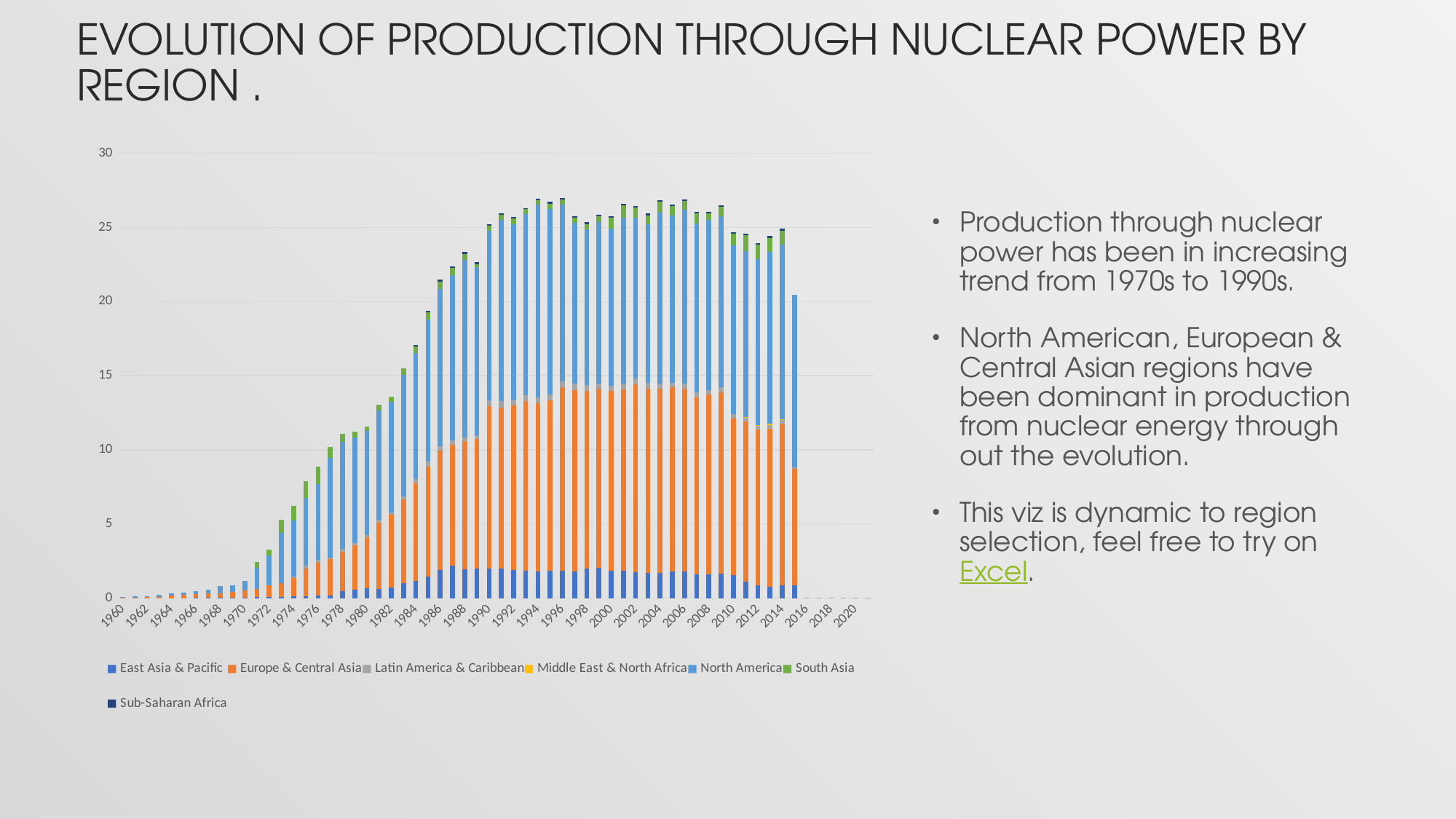

# Evolution of production through nuclear power by region .

### Chart

| Category | East Asia & Pacific | Europe & Central Asia | Latin America & Caribbean | Middle East & North Africa | North America | South Asia | Sub-Saharan Africa |
|---|---|---|---|---|---|---|---|
| 1960 | 0.0 | 0.0309899937489937 | 0.0 | 0.0 | 0.0230926002065341 | 0.0 | 0.0 |
| 1961 | 0.0 | 0.036137487482408 | 0.0 | 0.0 | 0.0717265655597051 | 0.0 | 0.0 |
| 1962 | 0.0 | 0.0506563446452392 | 0.0 | 0.0 | 0.0895613332589467 | 0.0 | 0.0 |
| 1963 | 0.0 | 0.0844703774000036 | 0.0 | 0.0 | 0.142815170188745 | 0.0 | 0.0 |
| 1964 | 0.0 | 0.147933059982185 | 0.0 | 0.0 | 0.151026266316573 | 0.0 | 0.0 |
| 1965 | 0.0 | 0.225525595247746 | 0.0 | 0.0 | 0.14563958098491 | 0.0 | 0.0 |
| 1966 | 0.00754769186715822 | 0.276835242286325 | 0.0 | 0.0 | 0.197998128831387 | 0.0 | 0.0 |
| 1967 | 0.00665280665900256 | 0.312888225604748 | 0.0 | 0.0 | 0.228485979139805 | 0.0 | 0.0 |
| 1968 | 0.00993823360752415 | 0.319669301910647 | 0.0 | 0.0 | 0.486969669659932 | 0.0 | 0.0 |
| 1969 | 0.00945151174390638 | 0.414084399440165 | 0.0 | 0.0 | 0.415457089742025 | 0.0 | 0.0 |
| 1970 | 0.0350406782047169 | 0.467322601968872 | 0.0 | 0.0 | 0.643754323323568 | 0.0 | 0.0 |
| 1971 | 0.0564680614986935 | 0.533992594942964 | 0.0 | 0.0 | 1.43473247687022 | 0.395760238170624 | 0.0 |
| 1972 | 0.060314010929417 | 0.809711046452666 | 0.0 | 0.0 | 2.0176477432251 | 0.372526109218597 | 0.0 |
| 1973 | 0.0563727262857798 | 0.967541245294028 | 0.0 | 0.0 | 3.39484039942423 | 0.865046739578247 | 0.0 |
| 1974 | 0.116506202800854 | 1.22756623039986 | 0.0882528339113508 | 0.0 | 3.79273271560669 | 0.992619454860687 | 0.0 |
| 1975 | 0.143518924713135 | 1.83343023883885 | 0.204234645480201 | 0.0 | 4.55376005172729 | 1.14275312423706 | 0.0 |
| 1976 | 0.181670330666207 | 2.20894435356403 | 0.202667781284877 | 0.0 | 5.10497252146403 | 1.16399911046028 | 0.0 |
| 1977 | 0.168852481487635 | 2.44413497324648 | 0.120248635609945 | 0.0 | 6.69745254516602 | 0.770896524190903 | 0.0 |
| 1978 | 0.486739223067825 | 2.61112553086774 | 0.206234318869455 | 0.0 | 7.24913597106934 | 0.547737345099449 | 0.0 |
| 1979 | 0.564322548943597 | 2.98193348276204 | 0.170280377070109 | 0.0 | 7.09458573659261 | 0.412238165736198 | 0.0 |
| 1980 | 0.642231889673181 | 3.44293477000861 | 0.14031704266866 | 0.0 | 7.05159346262614 | 0.313211892731488 | 0.0 |
| 1981 | 0.603767304807096 | 4.48849619051506 | 0.172629617509388 | 0.0 | 7.37386894226074 | 0.402101270854473 | 0.0 |
| 1982 | 0.715093483795991 | 4.92070383039014 | 0.111627658208211 | 0.0 | 7.50306097666423 | 0.307969599962235 | 0.0 |
| 1983 | 0.998767337283573 | 5.6695509450189 | 0.188525052297683 | 0.0 | 8.21006774902344 | 0.436409488320351 | 0.0 |
| 1984 | 1.15632907764332 | 6.5802000062219 | 0.267547935247421 | 0.0 | 8.49950313568115 | 0.481513068079948 | 0.0604545573393504 |
| 1985 | 1.42686647982211 | 7.43280885959494 | 0.344856270721981 | 0.0 | 9.56666151682536 | 0.522676050662994 | 0.0783180346091588 |
| 1986 | 1.87533265191156 | 8.06619975484651 | 0.279181676428942 | 0.0 | 10.6128114064535 | 0.517815545201302 | 0.125222474336624 |
| 1987 | 2.17340799280115 | 8.17090437150207 | 0.307188219257763 | 0.0 | 11.1098432540894 | 0.502266153693199 | 0.0853120982646942 |
| 1988 | 1.93166026553592 | 8.64769667592542 | 0.270960958940642 | 0.0 | 11.9755522410075 | 0.393559284508228 | 0.139471073945363 |
| 1989 | 1.98899521698823 | 8.74526596891469 | 0.264718770271256 | 0.0 | 11.3106877009074 | 0.223526104353368 | 0.142452667156855 |
| 1990 | 1.98304738225164 | 10.9384160041809 | 0.425929279554458 | 0.0 | 11.41082127889 | 0.359446085989475 | 0.106430957714717 |
| 1991 | 1.98415704675623 | 10.8787253642904 | 0.437584777673086 | 0.0 | 12.2182782491048 | 0.333484143018723 | 0.114406168460846 |
| 1992 | 1.8952698063206 | 11.0839577296685 | 0.389258757943199 | 0.0 | 11.8482707341512 | 0.398394122719765 | 0.11603711048762 |
| 1993 | 1.84080032239089 | 11.4501640056742 | 0.39038001178276 | 0.0 | 12.2433522542318 | 0.30965681374073 | 0.0871856013933818 |
| 1994 | 1.76927829755319 | 11.3761085641795 | 0.373055058841904 | 0.0 | 13.0248082478841 | 0.299918964505196 | 0.112126032511393 |
| 1995 | 1.82184152023212 | 11.5178100898348 | 0.404844467129026 | 0.0 | 12.5106264750163 | 0.341508269309998 | 0.127001961072286 |
| 1996 | 1.82347654651951 | 12.4035130040399 | 0.393638061625617 | 0.0 | 11.9266274770101 | 0.329085923731327 | 0.122966120640437 |
| 1997 | 1.80008876645887 | 12.2295937003761 | 0.43530893041974 | 0.0 | 10.8445933659871 | 0.342061877250671 | 0.126822670300802 |
| 1998 | 2.01216039142093 | 11.9613454424102 | 0.384926858402434 | 0.0 | 10.5009393692017 | 0.350088782608509 | 0.139614969491959 |
| 1999 | 2.01618881483336 | 12.1076071591213 | 0.362900600546882 | 0.0 | 10.8728857040405 | 0.37926834076643 | 0.133437196413676 |
| 2000 | 1.85399640895225 | 12.1434782702347 | 0.301842445418948 | 0.0 | 10.6119248072306 | 0.737331330776215 | 0.130410691102346 |
| 2001 | 1.81901074100185 | 12.2512537610942 | 0.387089150292533 | 0.0 | 11.2170054117839 | 0.809270739555359 | 0.10727255543073 |
| 2002 | 1.74756278862824 | 12.681819480041 | 0.365757465362549 | 0.0 | 10.8481744130452 | 0.684312522411346 | 0.114297181367874 |
| 2003 | 1.68258924097628 | 12.4262531214747 | 0.388893093381609 | 0.0 | 10.7111377716064 | 0.613659530878067 | 0.11408206820488 |
| 2004 | 1.71329230231208 | 12.3868978599022 | 0.350537947246007 | 0.0 | 11.5584971110026 | 0.718887746334076 | 0.115567803382874 |
| 2005 | 1.80945090345434 | 12.3948971156416 | 0.31593382358551 | 0.0 | 11.2747112909953 | 0.634217530488968 | 0.0971972644329071 |
| 2006 | 1.77658825629466 | 12.3535986974322 | 0.34979674362001 | 0.0 | 11.7077700297038 | 0.594938457012177 | 0.0832665612300237 |
| 2007 | 1.57644135243184 | 11.9766364303128 | 0.319561572301955 | 0.0 | 11.4067312876383 | 0.659443378448486 | 0.090507040421168 |
| 2008 | 1.60592270864023 | 12.1098783427271 | 0.30201750709897 | 0.0 | 11.4957513809204 | 0.440698727965355 | 0.106026033560435 |
| 2009 | 1.64293929048487 | 12.2360345412945 | 0.318938629967826 | 0.0 | 11.569580078125 | 0.633315116167068 | 0.108093778292338 |
| 2010 | 1.53939726223817 | 10.5909817177674 | 0.254150799342564 | 0.0 | 11.4265422821045 | 0.788162231445313 | 0.0982133150100708 |
| 2011 | 1.1096814677522 | 10.7995692450425 | 0.266543098858425 | 0.00648668976057143 | 11.2308839162191 | 1.06769984960556 | 0.1083658238252 |
| 2012 | 0.858809548455316 | 10.5004625649288 | 0.249329748607817 | 0.0345893360319592 | 11.2193587621053 | 0.957879781723022 | 0.09769673148791 |
| 2013 | 0.776554510400102 | 10.6375587973101 | 0.265166555132185 | 0.0824878613154093 | 11.5742801030477 | 0.970582544803619 | 0.116068045298258 |
| 2014 | 0.837629459999703 | 10.916981162696 | 0.237618003572736 | 0.0775474877584548 | 11.783104578654 | 0.943522810935974 | 0.115193754434586 |
| 2015 | 0.835418823603037 | 7.89226579255071 | 0.0885918310710362 | 0.0 | 11.6234461466471 | 0.0 | 0.0 |
| 2016 | 0.0 | 0.0 | 0.0 | 0.0 | 0.0 | 0.0 | 0.0 |
| 2017 | 0.0 | 0.0 | 0.0 | 0.0 | 0.0 | 0.0 | 0.0 |
| 2018 | 0.0 | 0.0 | 0.0 | 0.0 | 0.0 | 0.0 | 0.0 |
| 2019 | 0.0 | 0.0 | 0.0 | 0.0 | 0.0 | 0.0 | 0.0 |
| 2020 | 0.0 | 0.0 | 0.0 | 0.0 | 0.0 | 0.0 | 0.0 |
| 2021 | 0.0 | 0.0 | 0.0 | 0.0 | 0.0 | 0.0 | 0.0 |
Production through nuclear power has been in increasing trend from 1970s to 1990s.
North American, European & Central Asian regions have been dominant in production from nuclear energy through out the evolution.
This viz is dynamic to region selection, feel free to try on Excel.